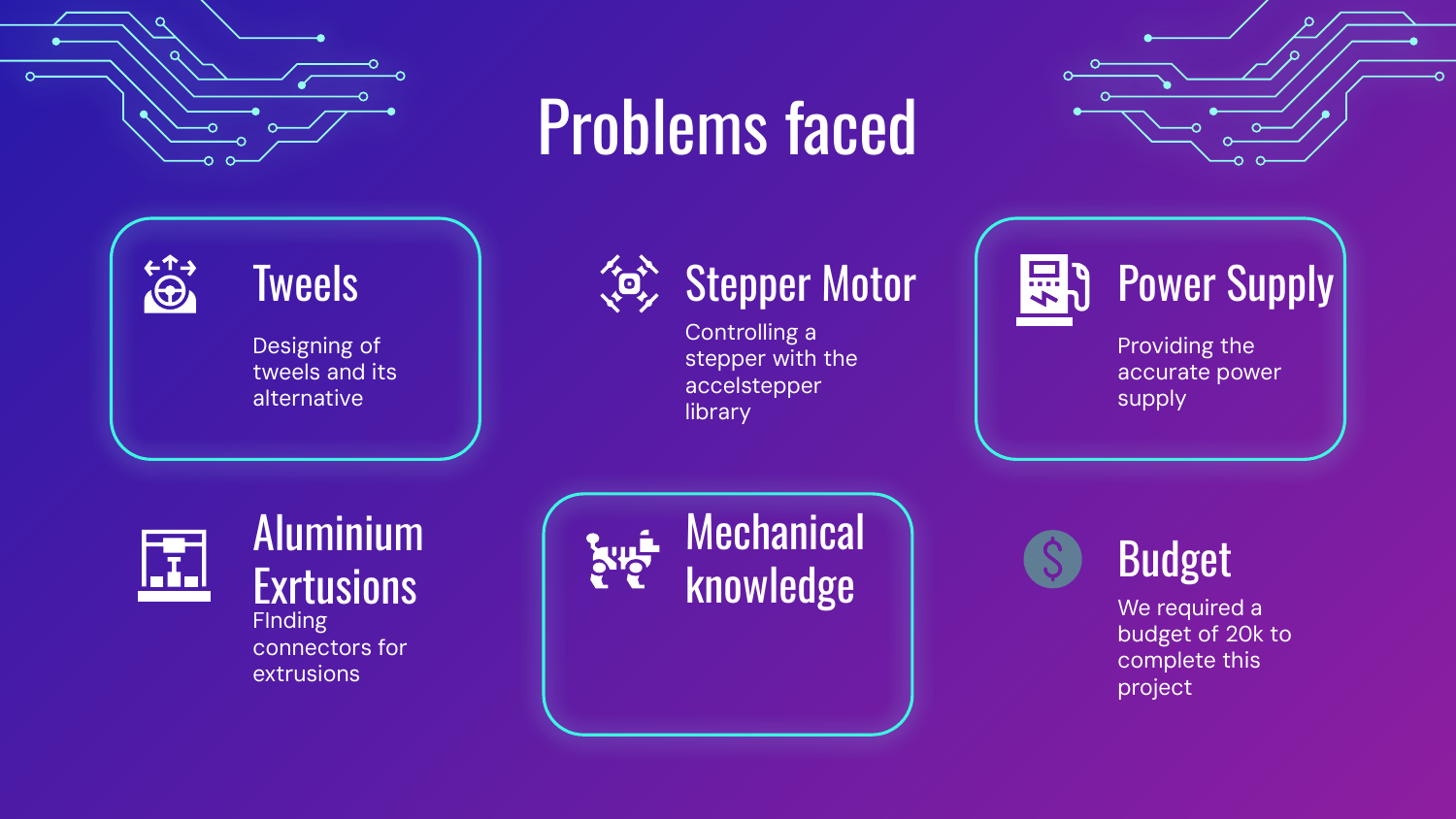

Problems faced

# Tweels
Stepper Motor
Power Supply
Providing the accurate power supply
Designing of tweels and its alternative
Controlling a stepper with the accelstepper library

Budget
Aluminium Exrtusions
Mechanical knowledge
FInding connectors for extrusions
We required a budget of 20k to complete this project